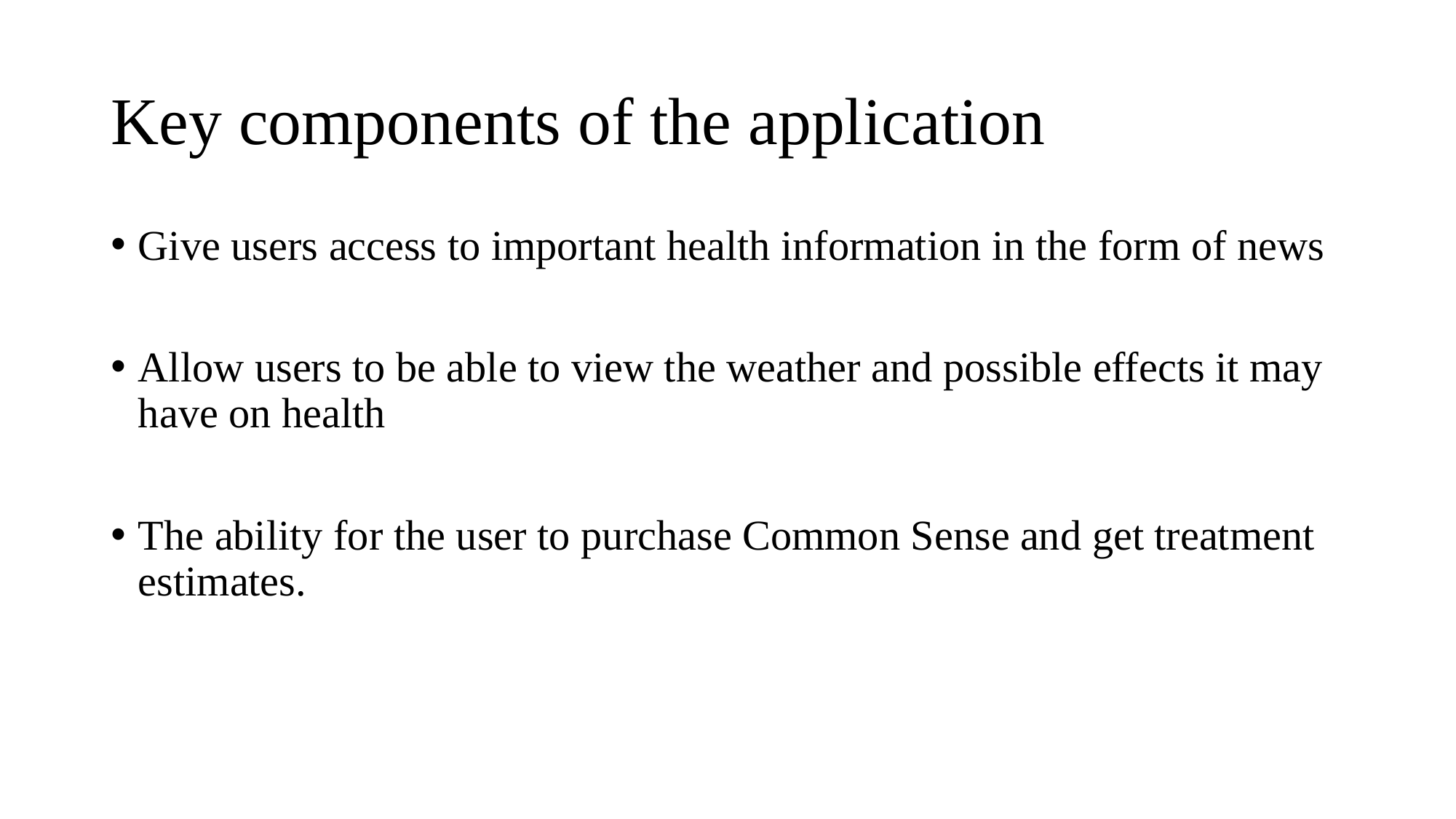

# Key components of the application
Give users access to important health information in the form of news

Allow users to be able to view the weather and possible effects it may have on health

The ability for the user to purchase Common Sense and get treatment estimates.